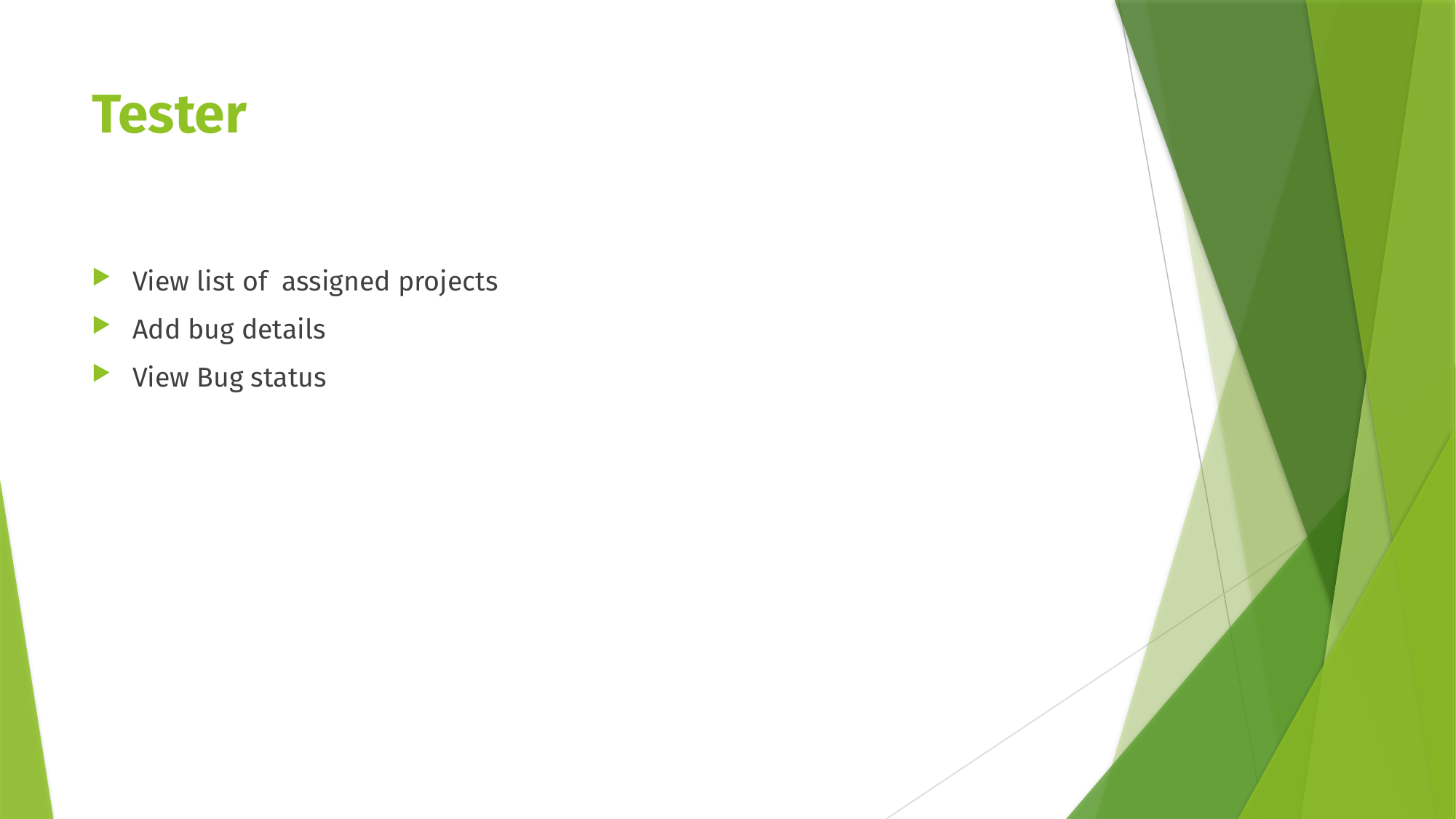

# Tester
View list of  assigned projects
Add bug details
View Bug status